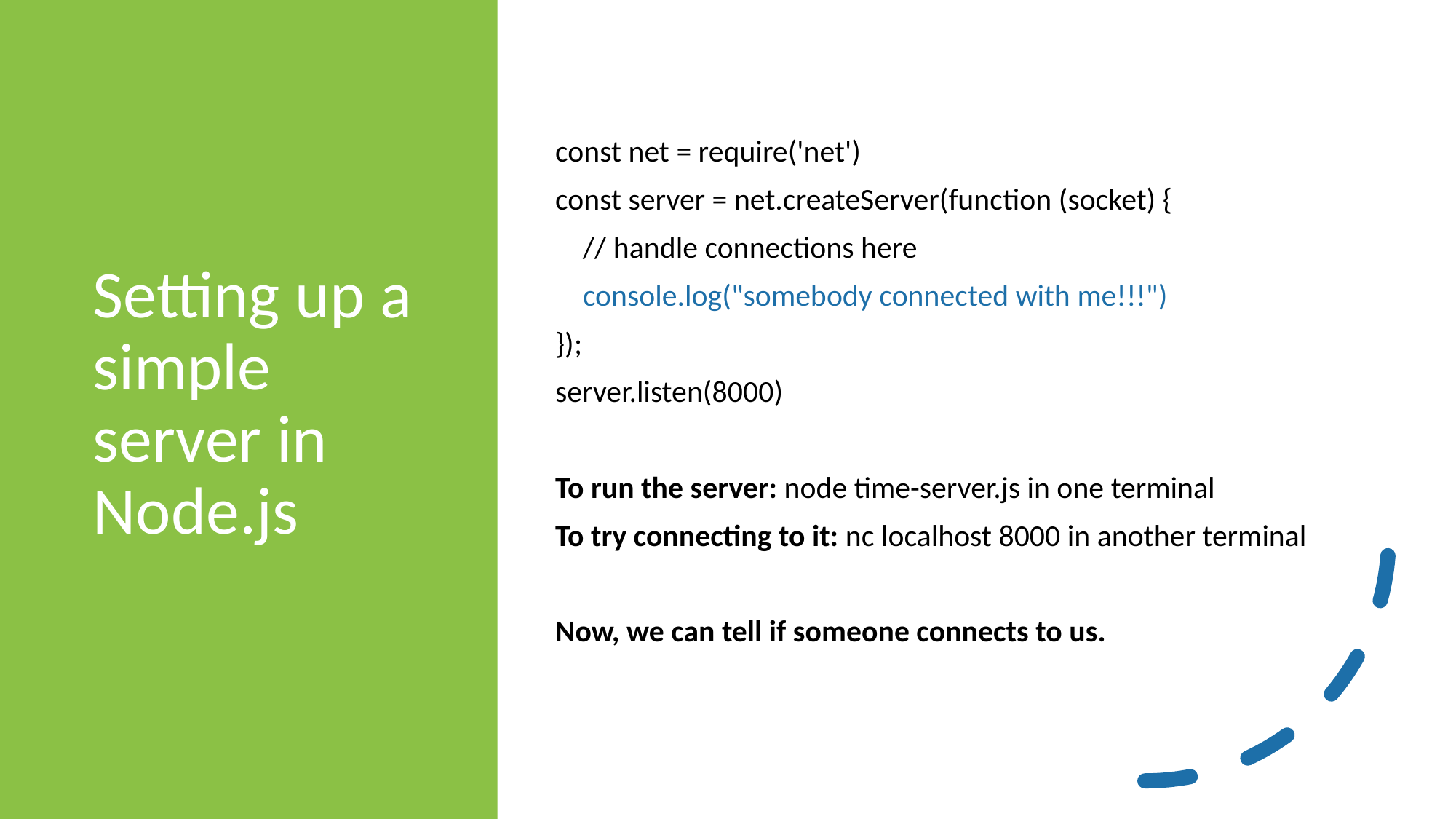

const net = require('net')
const server = net.createServer(function (socket) {
    // handle connections here
    console.log("somebody connected with me!!!")
});
server.listen(8000)

To run the server: node time-server.js in one terminal
To try connecting to it: nc localhost 8000 in another terminal

Now, we can tell if someone connects to us.
# Setting up a simple server in Node.js